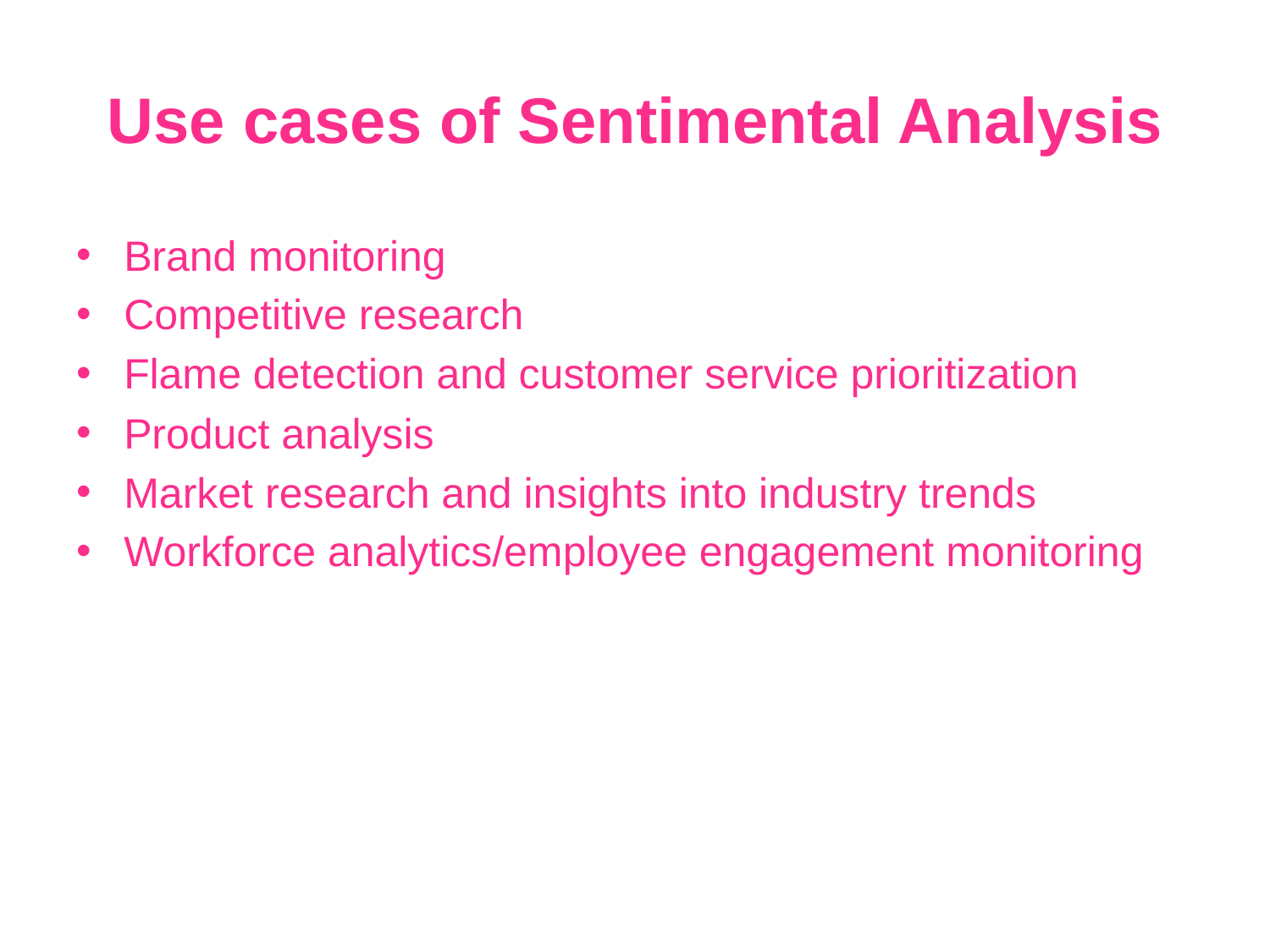

# Use cases of Sentimental Analysis
Brand monitoring
Competitive research
Flame detection and customer service prioritization
Product analysis
Market research and insights into industry trends
Workforce analytics/employee engagement monitoring